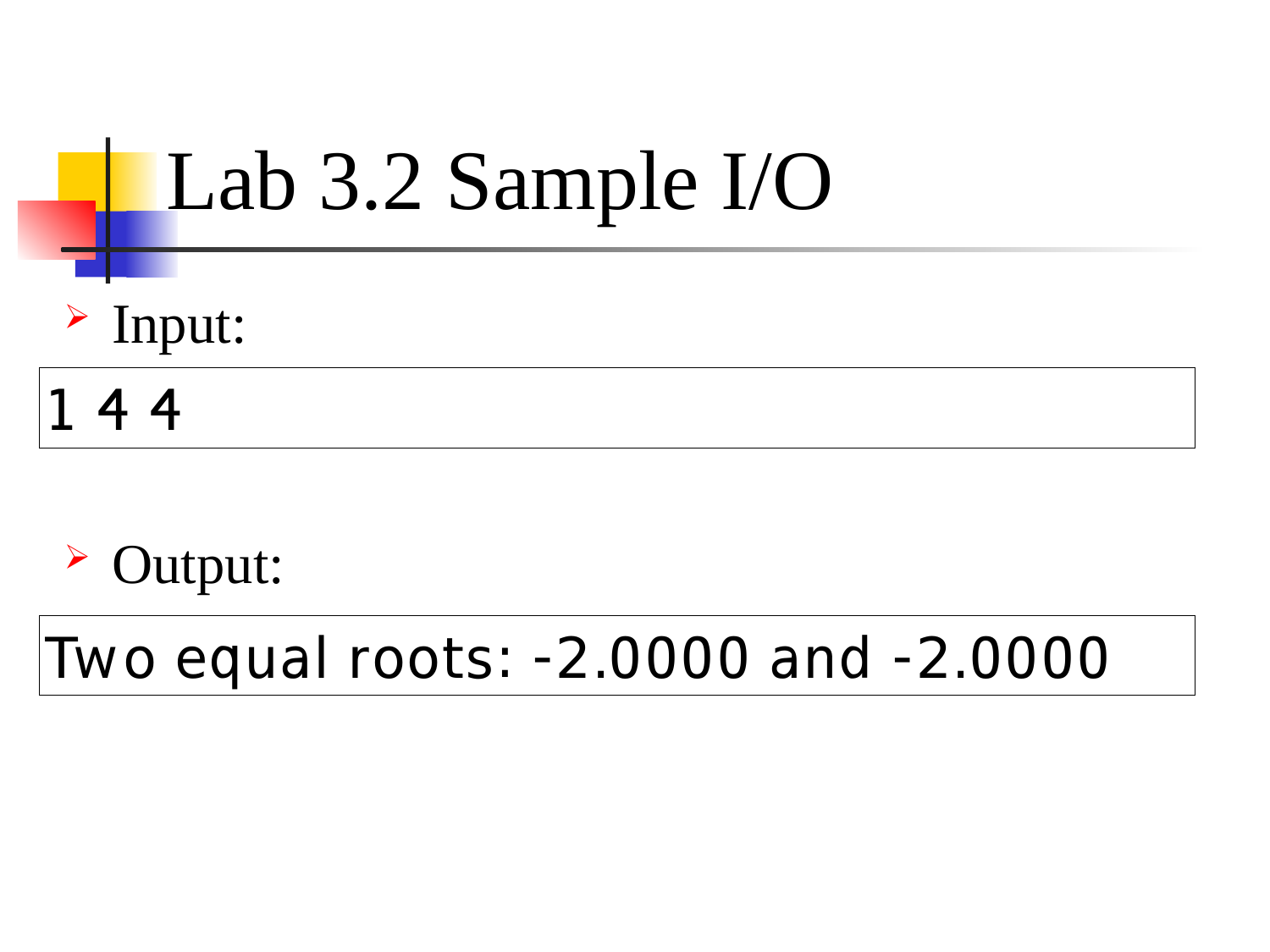

# Lab 3.2 Sample I/O
Input:

Output:
1 4 4
Two equal roots: -2.0000 and -2.0000
15